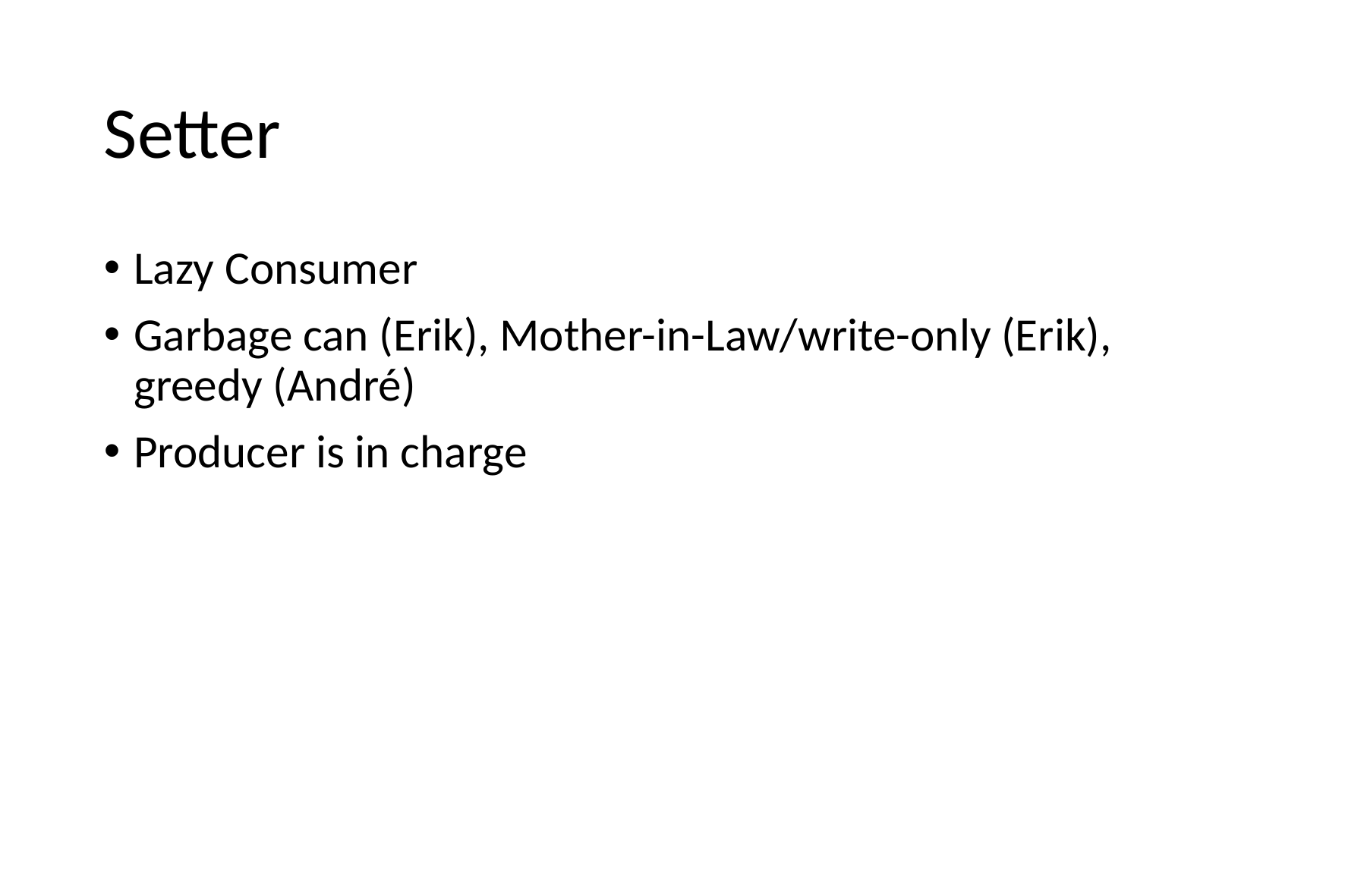

# Setter
Lazy Consumer
Garbage can (Erik), Mother-in-Law/write-only (Erik), greedy (André)
Producer is in charge